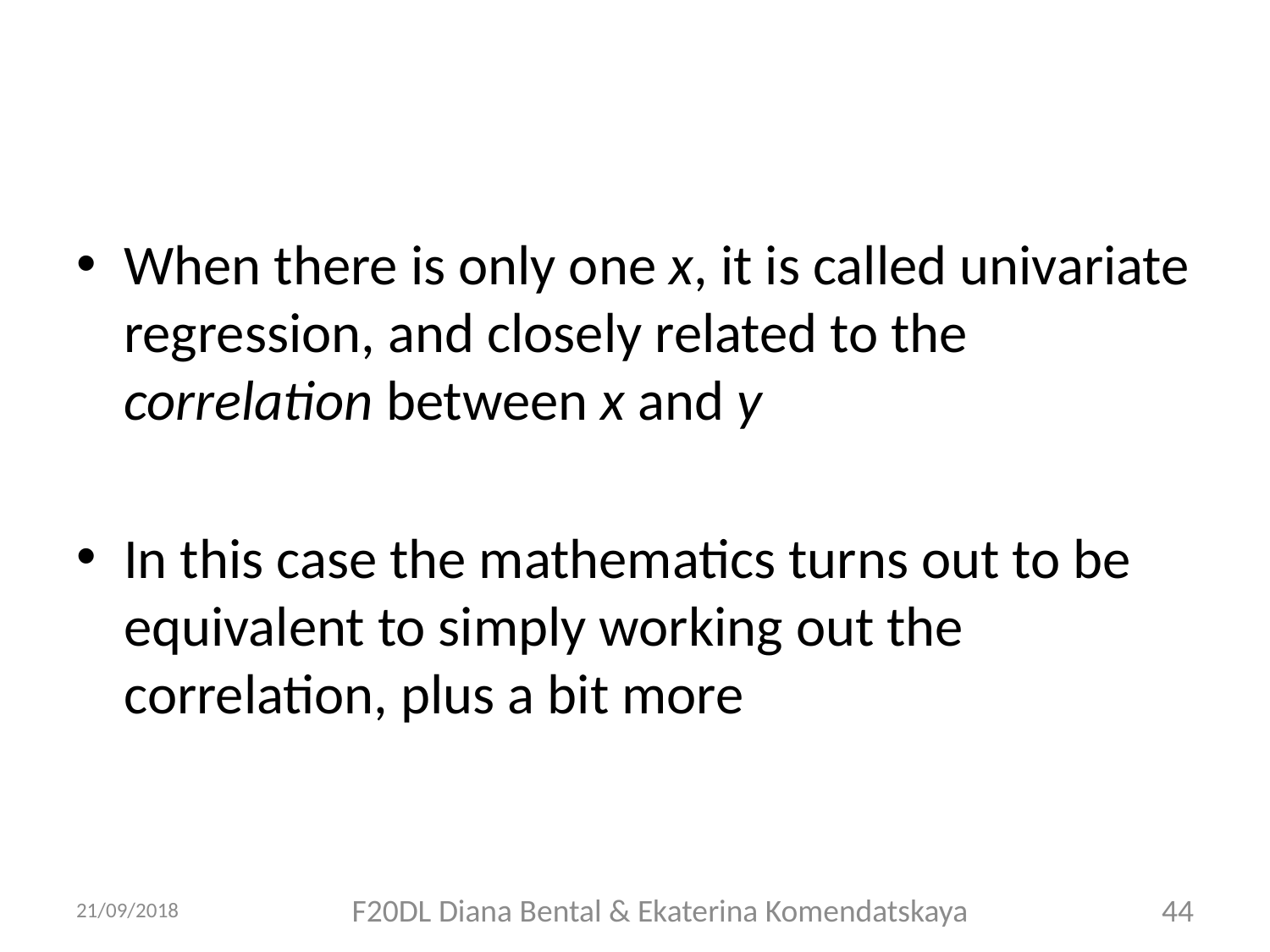

#
When there is only one x, it is called univariate regression, and closely related to the correlation between x and y

In this case the mathematics turns out to be equivalent to simply working out the correlation, plus a bit more

21/09/2018
F20DL Diana Bental & Ekaterina Komendatskaya
44